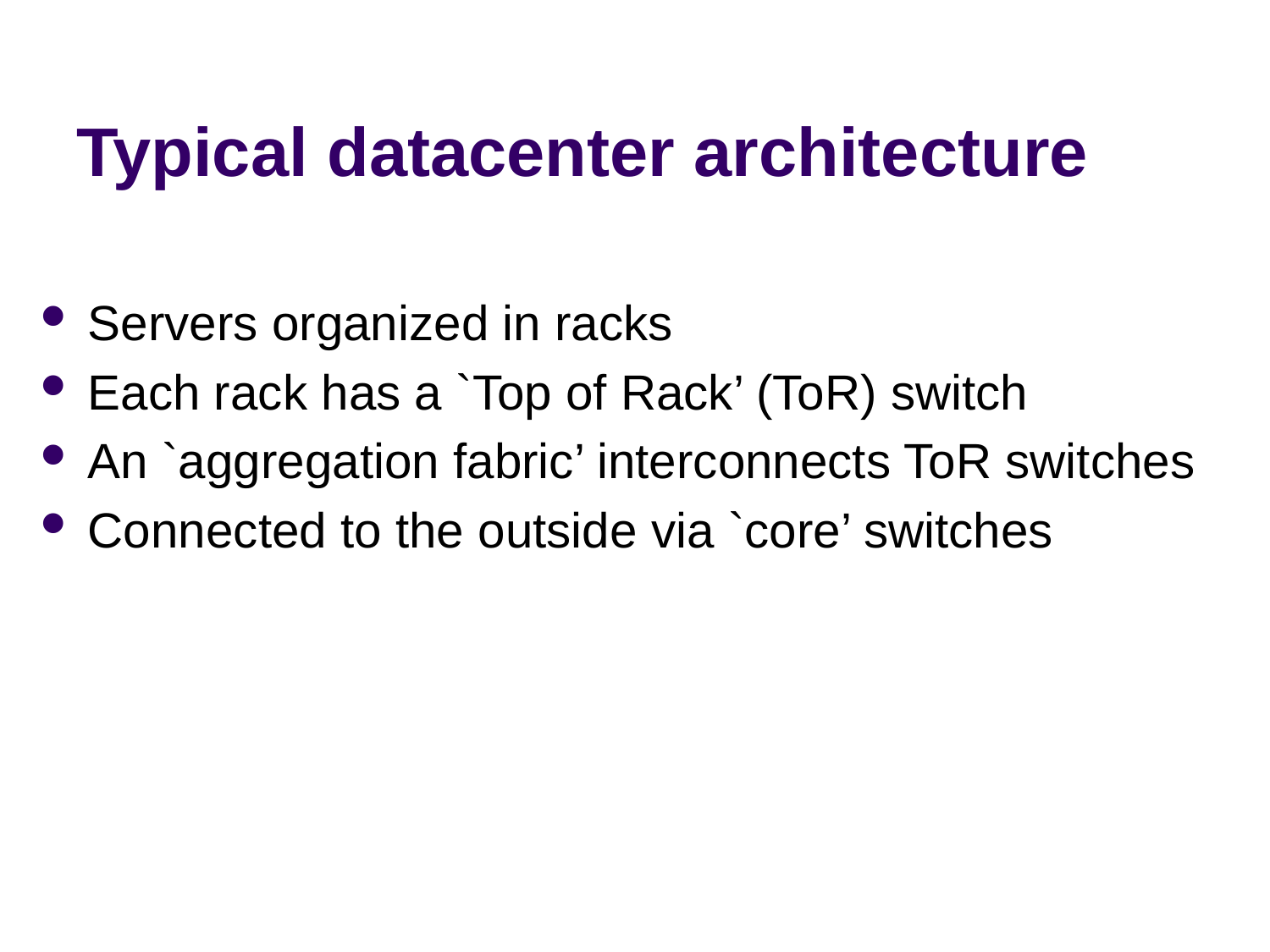

# Typical datacenter architecture
Servers organized in racks
Each rack has a `Top of Rack’ (ToR) switch
An `aggregation fabric’ interconnects ToR switches
Connected to the outside via `core’ switches